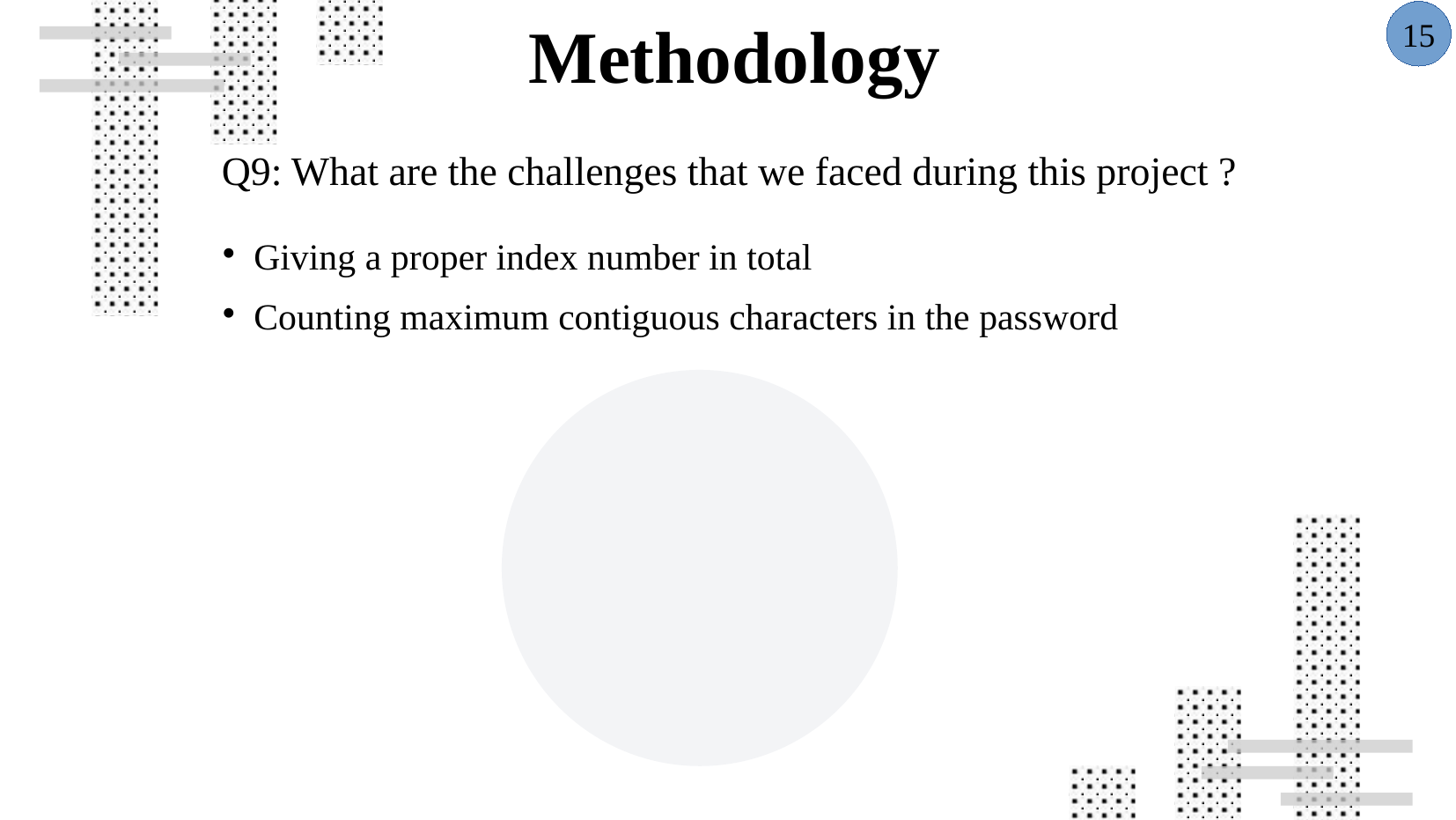

15
Methodology
Q9: What are the challenges that we faced during this project ?
Giving a proper index number in total
Counting maximum contiguous characters in the password